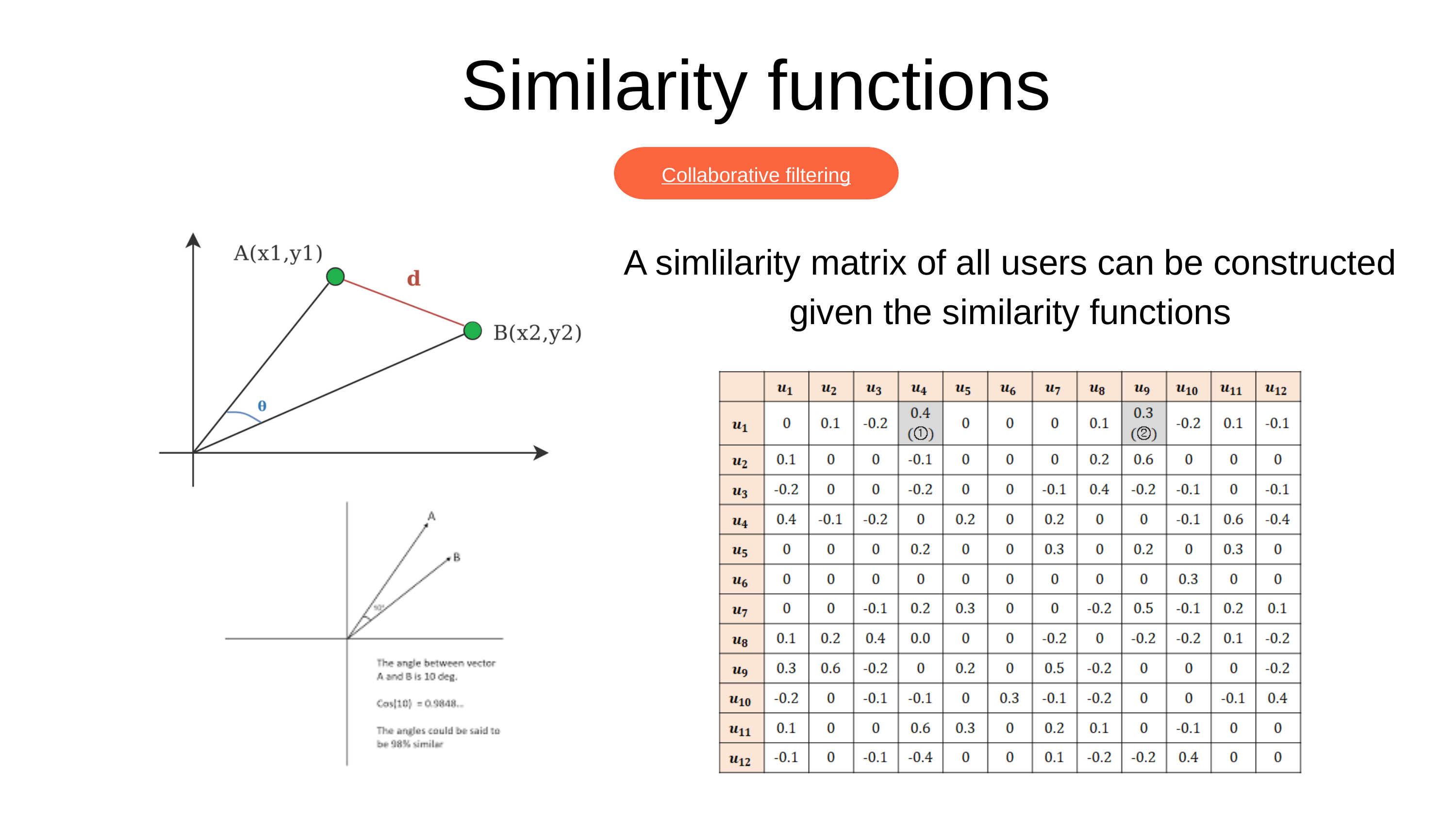

Similarity functions

Collaborative filtering

A simlilarity matrix of all users can be constructed given the similarity functions